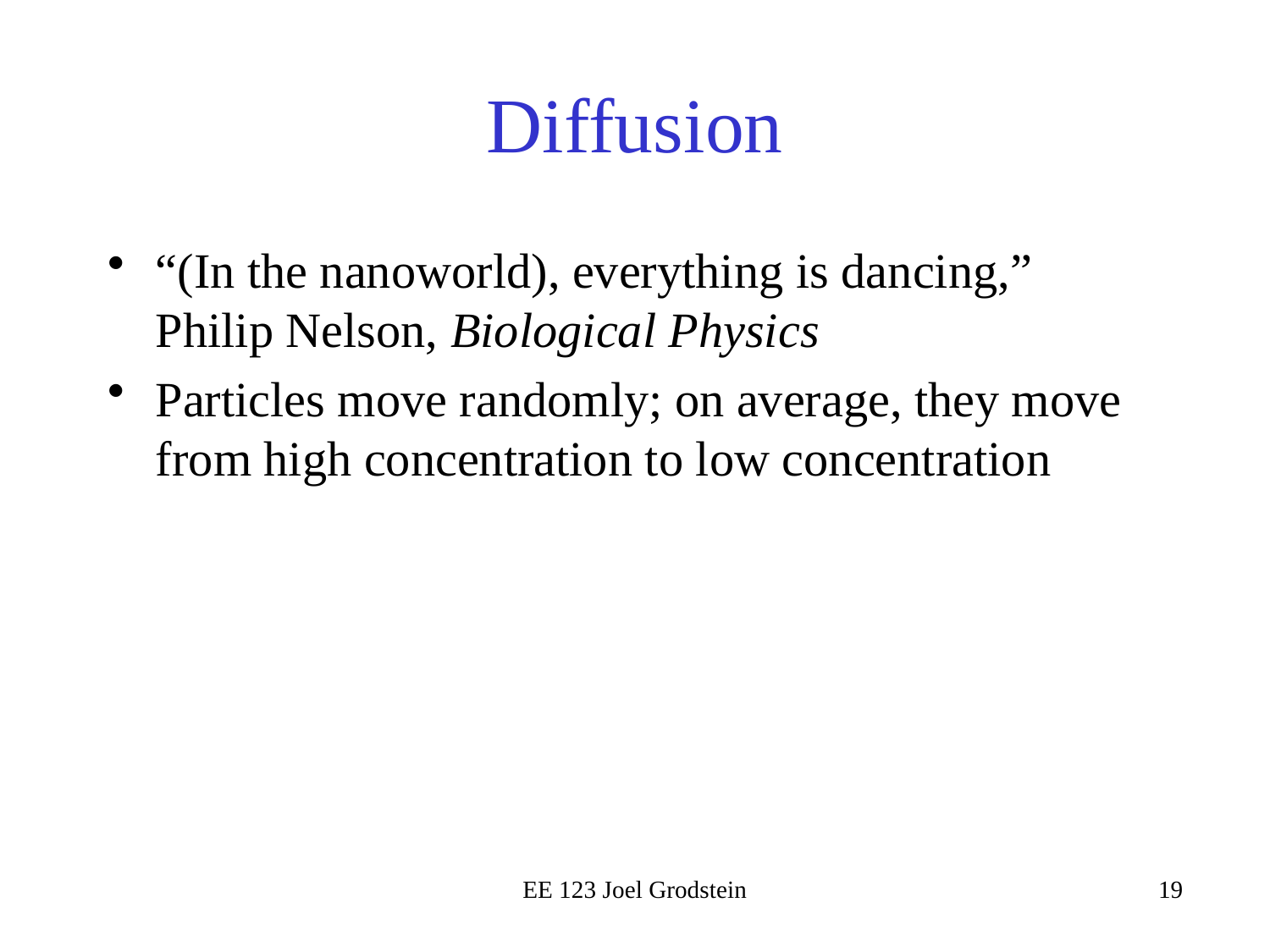

# Diffusion
“(In the nanoworld), everything is dancing,” Philip Nelson, Biological Physics
Particles move randomly; on average, they move from high concentration to low concentration

EE 123 Joel Grodstein